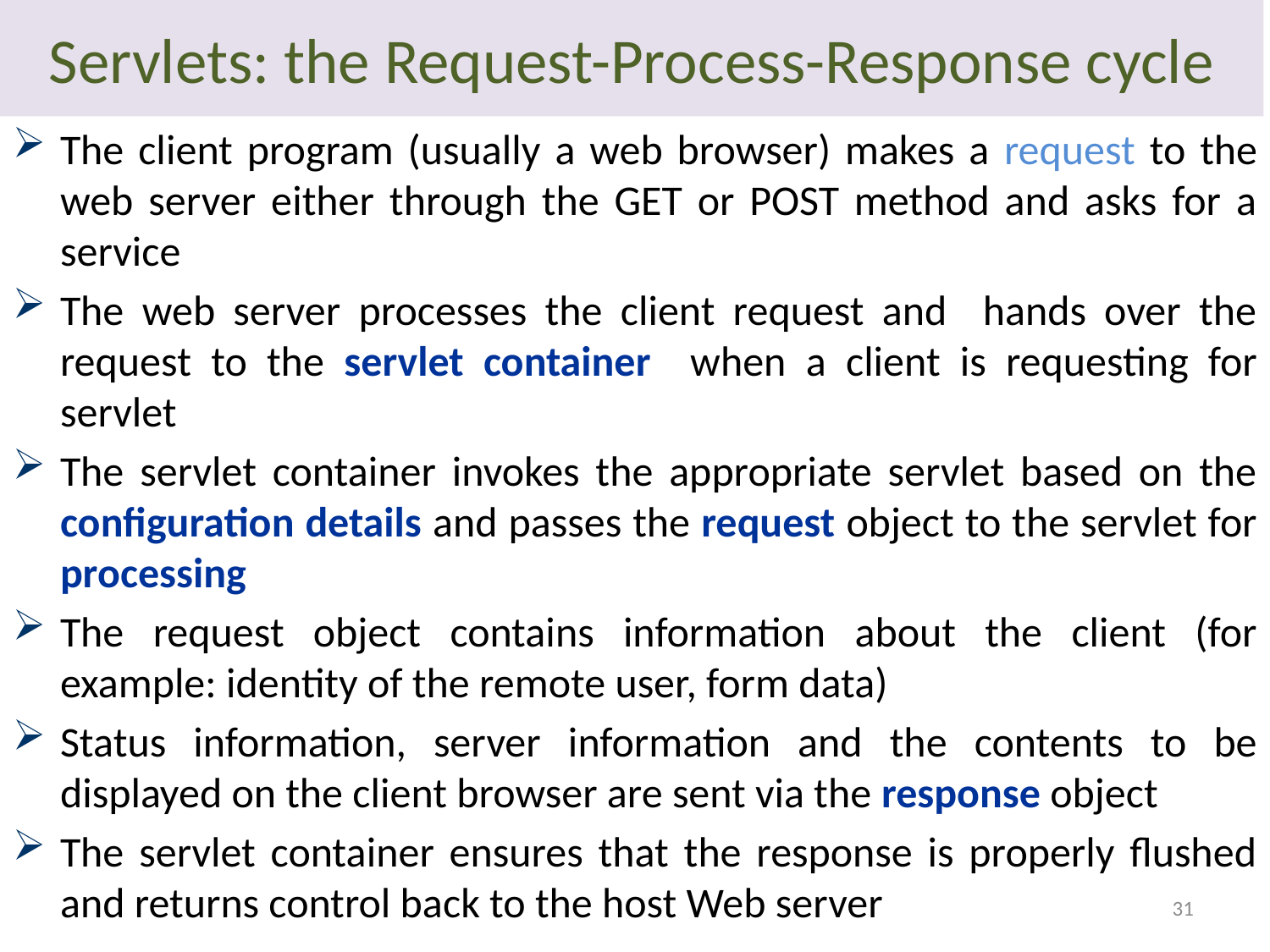

# Servlets: the Request-Process-Response cycle
The client program (usually a web browser) makes a request to the web server either through the GET or POST method and asks for a service
The web server processes the client request and  hands over the request to the servlet container  when a client is requesting for servlet
The servlet container invokes the appropriate servlet based on the configuration details and passes the request object to the servlet for processing
The request object contains information about the client (for example: identity of the remote user, form data)
Status information, server information and the contents to be displayed on the client browser are sent via the response object
The servlet container ensures that the response is properly flushed and returns control back to the host Web server

31